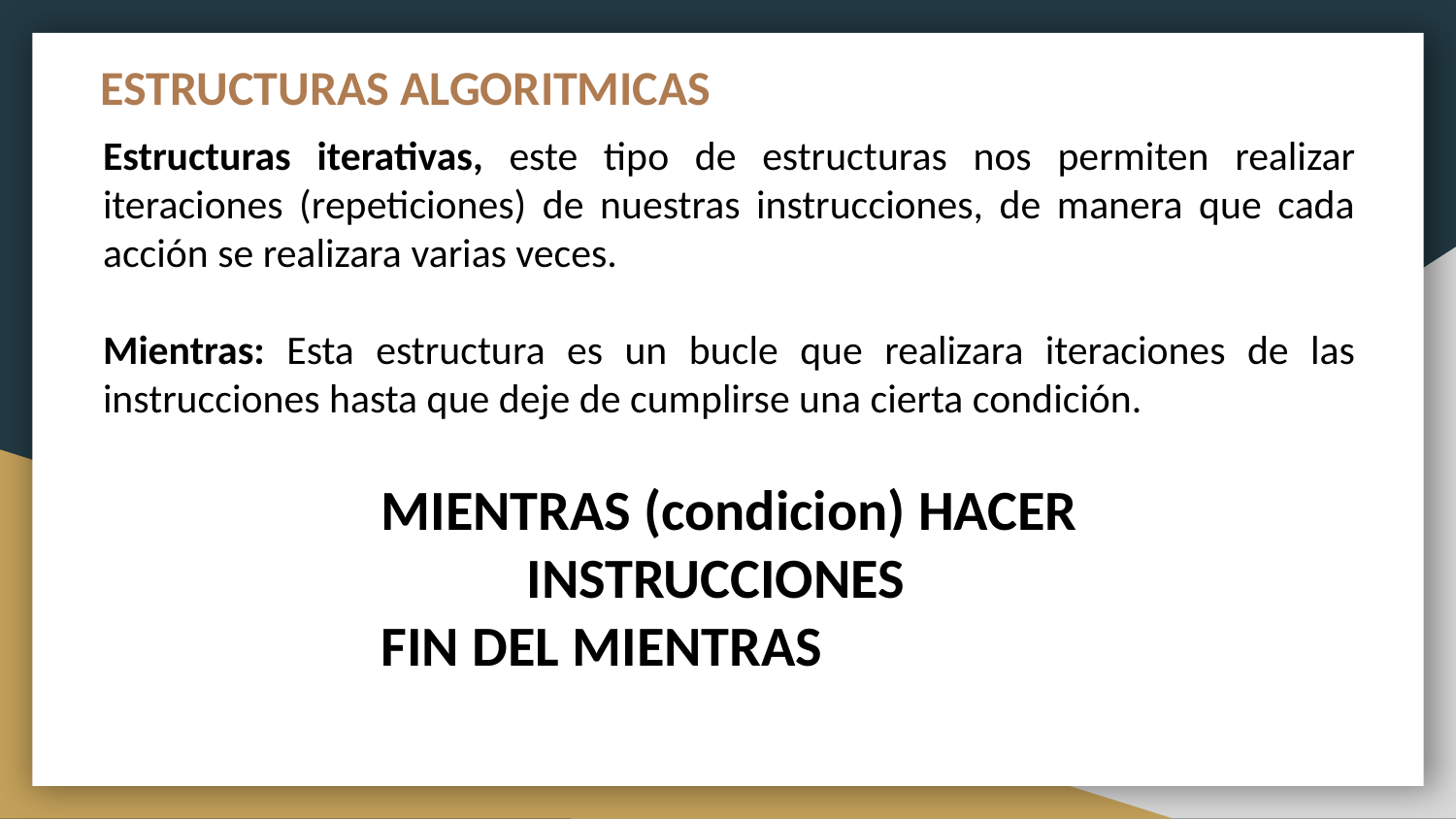

# ESTRUCTURAS ALGORITMICAS
Estructuras iterativas, este tipo de estructuras nos permiten realizar iteraciones (repeticiones) de nuestras instrucciones, de manera que cada acción se realizara varias veces.

Mientras: Esta estructura es un bucle que realizara iteraciones de las instrucciones hasta que deje de cumplirse una cierta condición.

MIENTRAS (condicion) HACER
	INSTRUCCIONES
FIN DEL MIENTRAS